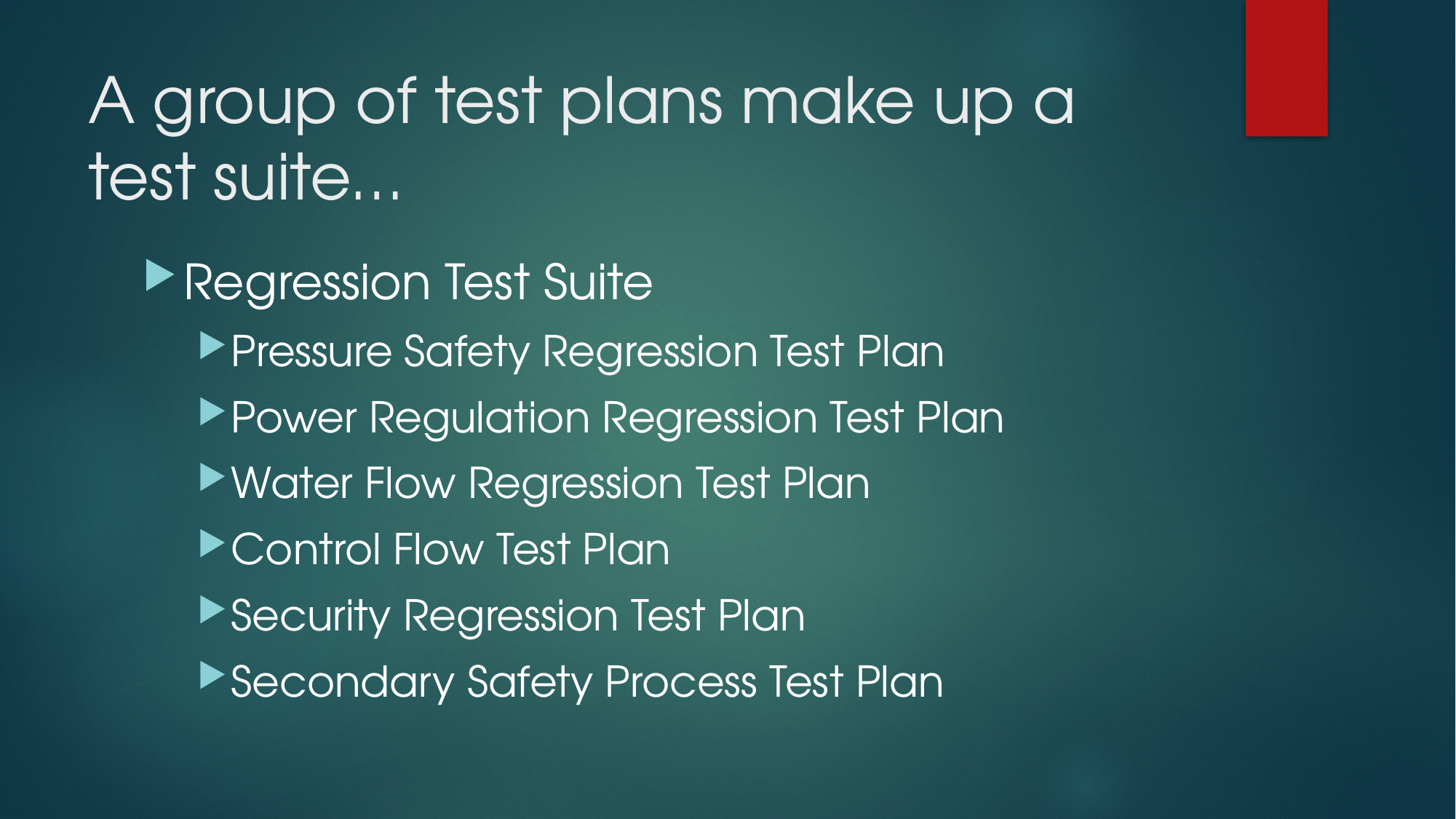

# A group of test plans make up a test suite…
Regression Test Suite
Pressure Safety Regression Test Plan
Power Regulation Regression Test Plan
Water Flow Regression Test Plan
Control Flow Test Plan
Security Regression Test Plan
Secondary Safety Process Test Plan